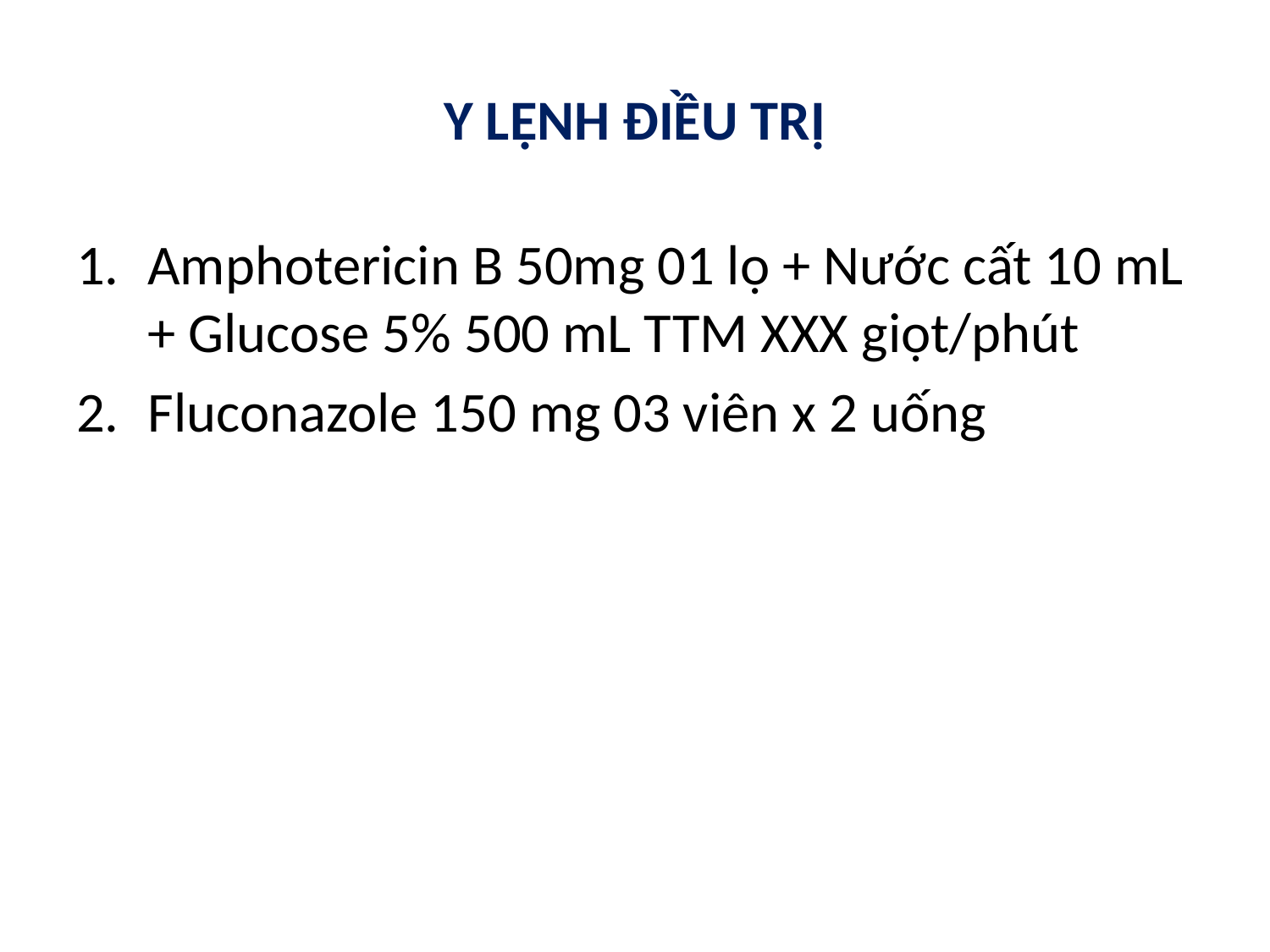

# Y LỆNH ĐIỀU TRỊ
Amphotericin B 50mg 01 lọ + Nước cất 10 mL + Glucose 5% 500 mL TTM XXX giọt/phút
Fluconazole 150 mg 03 viên x 2 uống